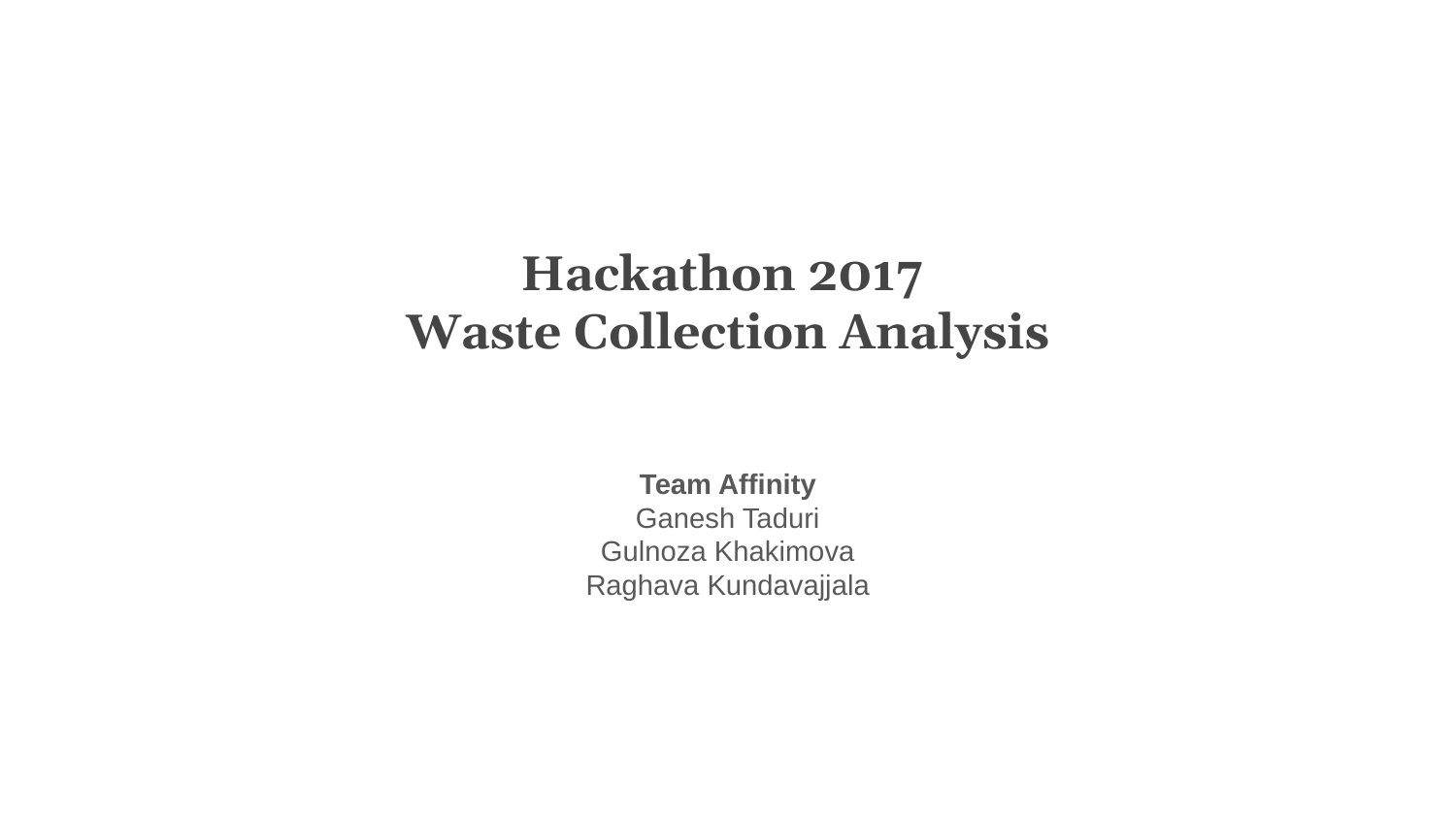

# Hackathon 2017
 Waste Collection Analysis
Team Affinity
Ganesh Taduri
Gulnoza Khakimova
Raghava Kundavajjala